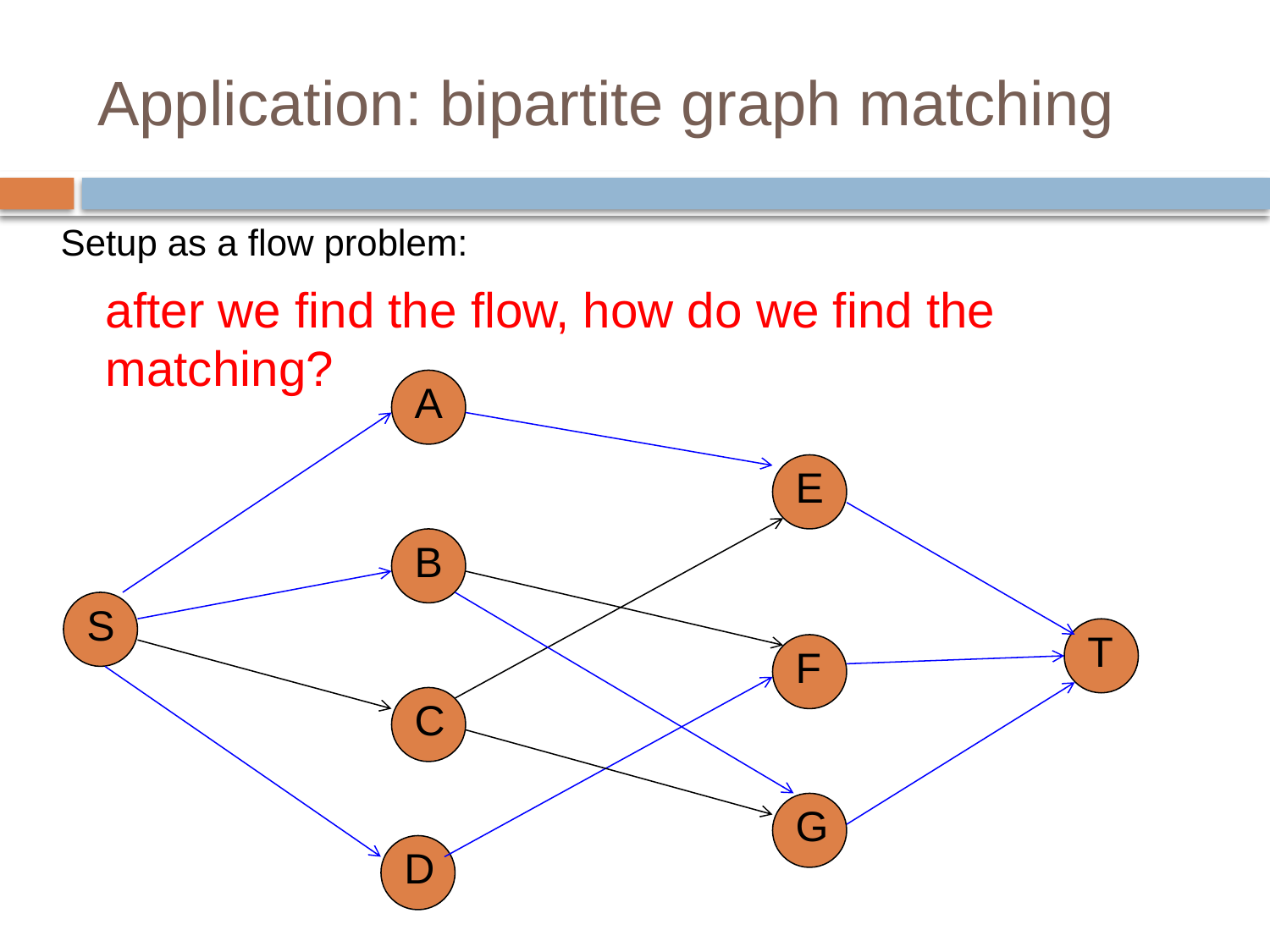

# Application: bipartite graph matching
Setup as a flow problem:
after we find the flow, how do we find the matching?

A

E

B

S

T

F

C

G

D